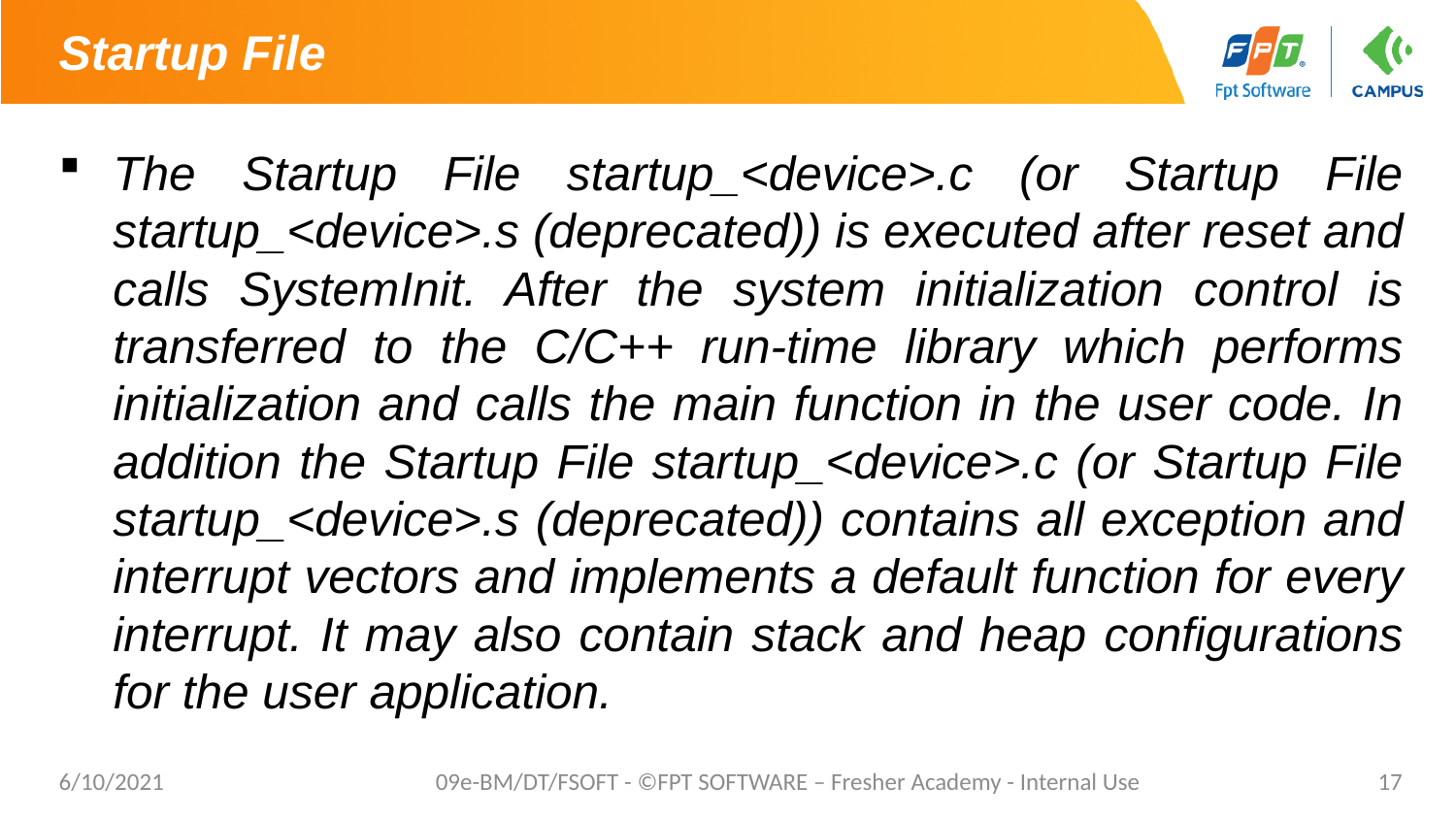

# Startup File
The Startup File startup_<device>.c (or Startup File startup_<device>.s (deprecated)) is executed after reset and calls SystemInit. After the system initialization control is transferred to the C/C++ run-time library which performs initialization and calls the main function in the user code. In addition the Startup File startup_<device>.c (or Startup File startup_<device>.s (deprecated)) contains all exception and interrupt vectors and implements a default function for every interrupt. It may also contain stack and heap configurations for the user application.
6/10/2021
09e-BM/DT/FSOFT - ©FPT SOFTWARE – Fresher Academy - Internal Use
17